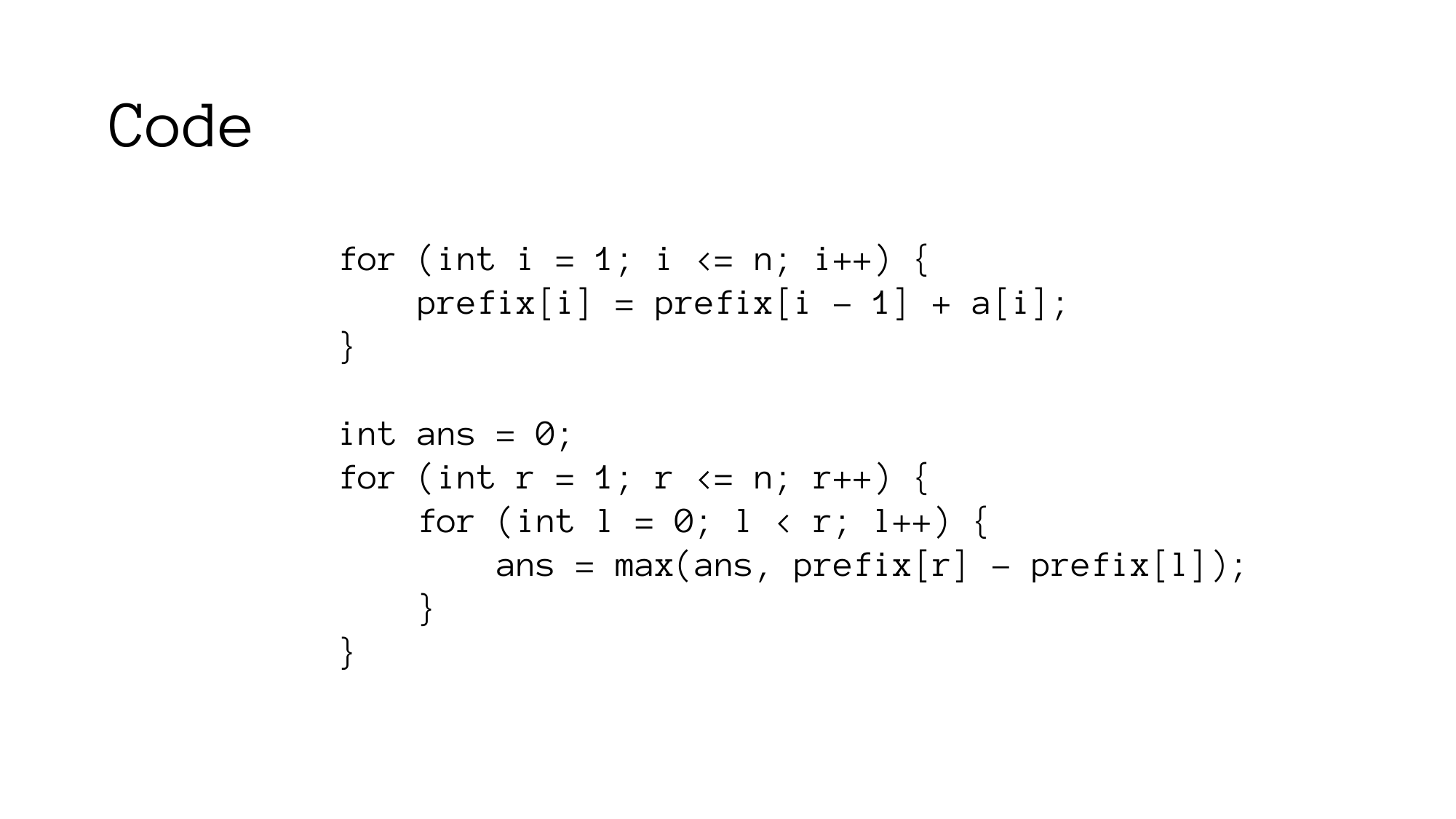

# Code
for (int i = 1; i <= n; i++) {
    prefix[i] = prefix[i – 1] + a[i];
}

int ans = 0;
for (int r = 1; r <= n; r++) {
    for (int l = 0; l < r; l++) {
        ans = max(ans, prefix[r] – prefix[l]);
    }
}